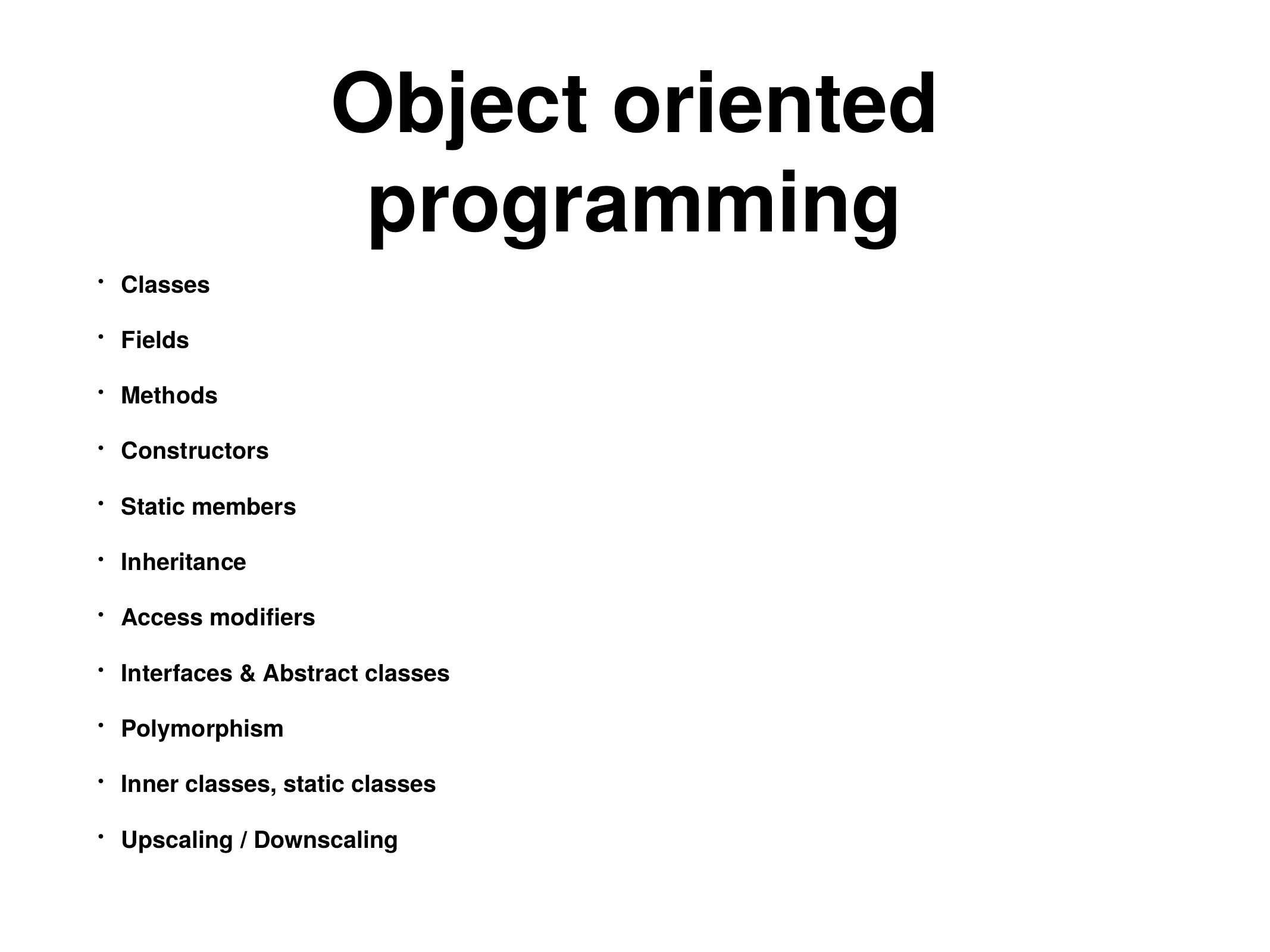

# Object oriented programming
Classes
Fields
Methods
Constructors
Static members
Inheritance
Access modifiers
Interfaces & Abstract classes
Polymorphism
Inner classes, static classes
Upscaling / Downscaling